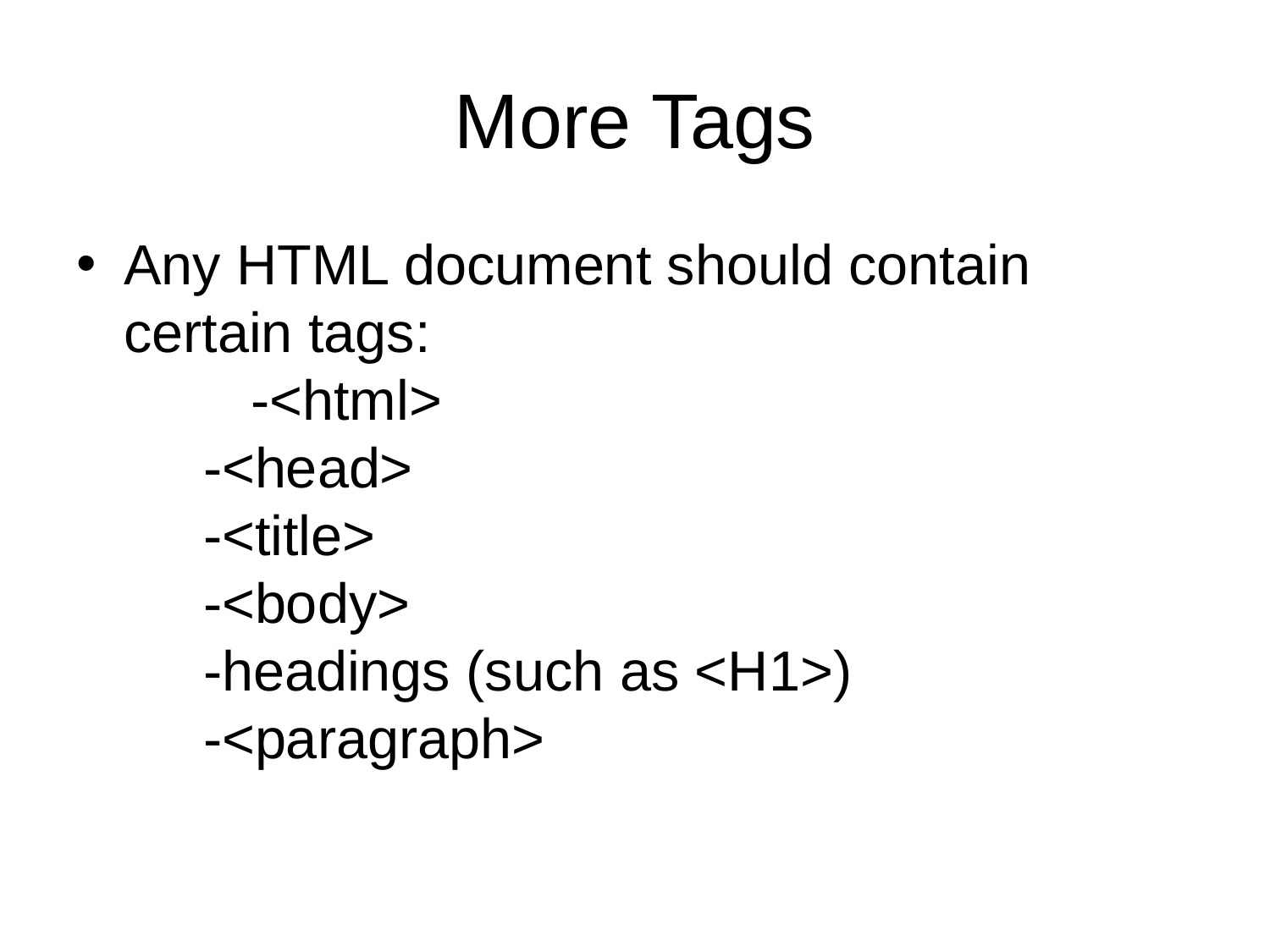

# More Tags
Any HTML document should contain certain tags:
	-<html>
	-<head>
	-<title>
	-<body>
	-headings (such as <H1>)
	-<paragraph>